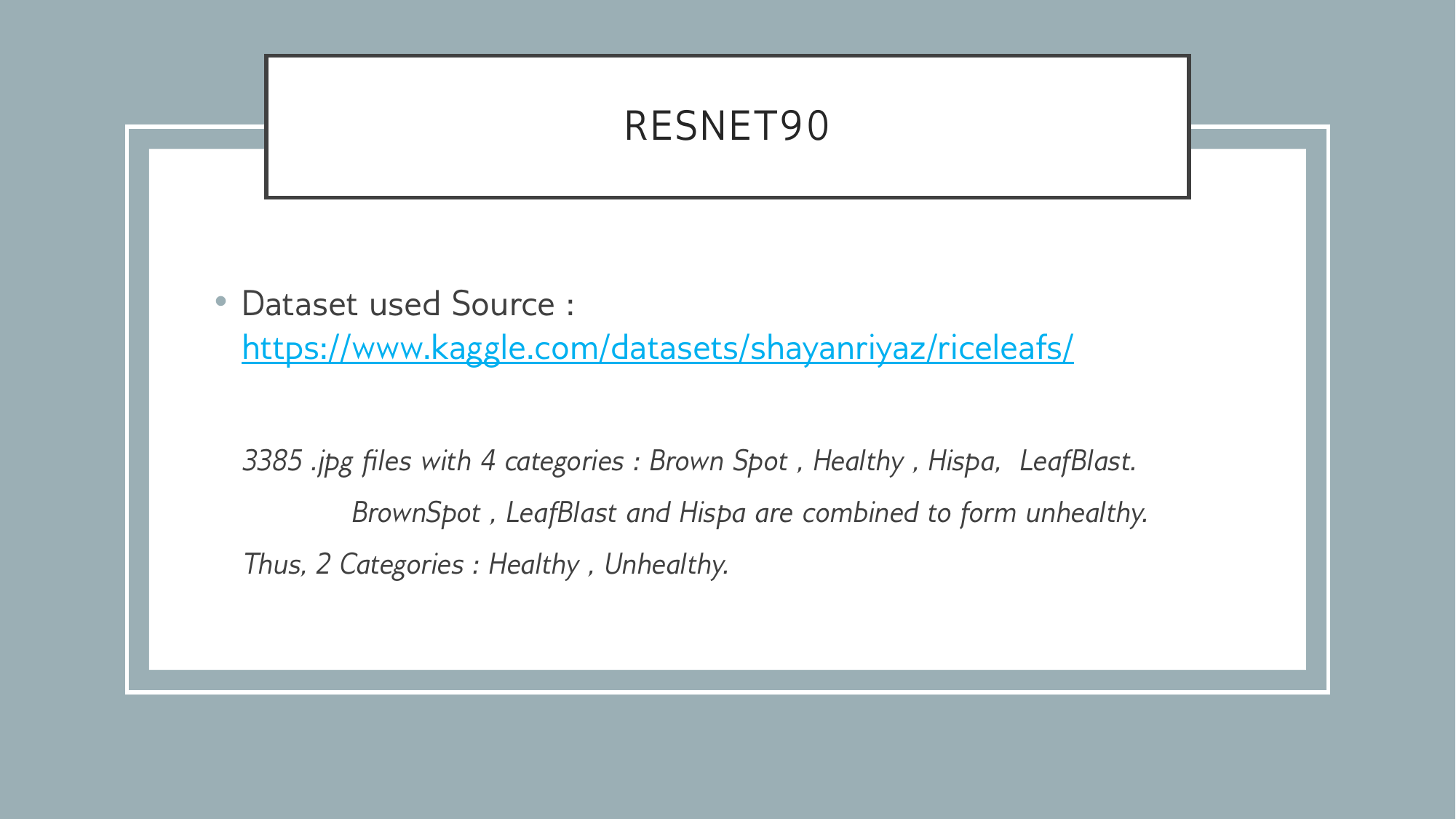

# RESNET90

Dataset used Source :  https://www.kaggle.com/datasets/shayanriyaz/riceleafs/

3385 .jpg files with 4 categories : Brown Spot , Healthy , Hispa,  LeafBlast.
	BrownSpot , LeafBlast and Hispa are combined to form unhealthy.
Thus, 2 Categories : Healthy , Unhealthy.